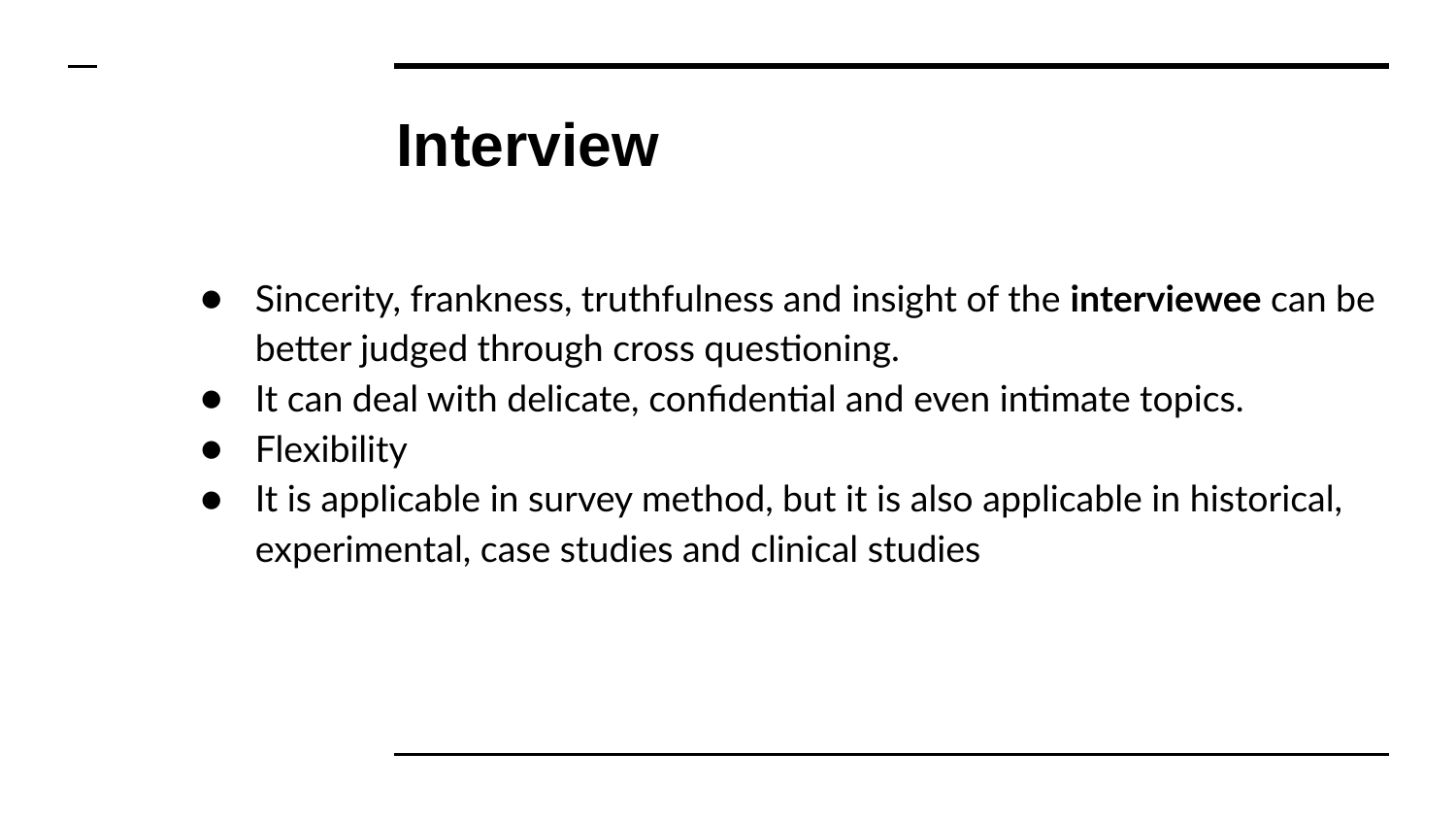

# Interview
Sincerity, frankness, truthfulness and insight of the interviewee can be better judged through cross questioning.
It can deal with delicate, confidential and even intimate topics.
Flexibility
It is applicable in survey method, but it is also applicable in historical, experimental, case studies and clinical studies